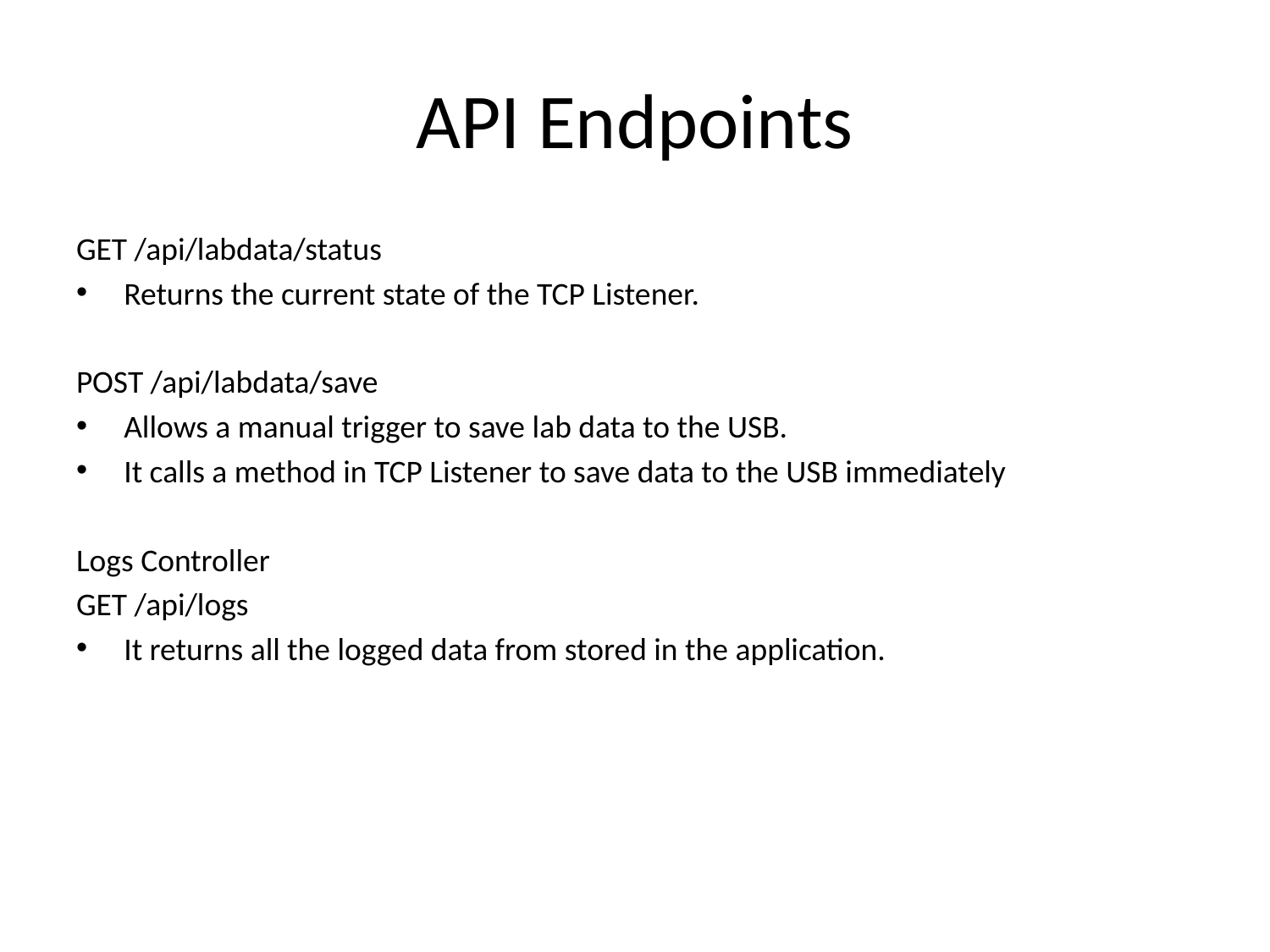

# API Endpoints
GET /api/labdata/status
Returns the current state of the TCP Listener.

POST /api/labdata/save
Allows a manual trigger to save lab data to the USB.
It calls a method in TCP Listener to save data to the USB immediately

Logs Controller
GET /api/logs
It returns all the logged data from stored in the application.